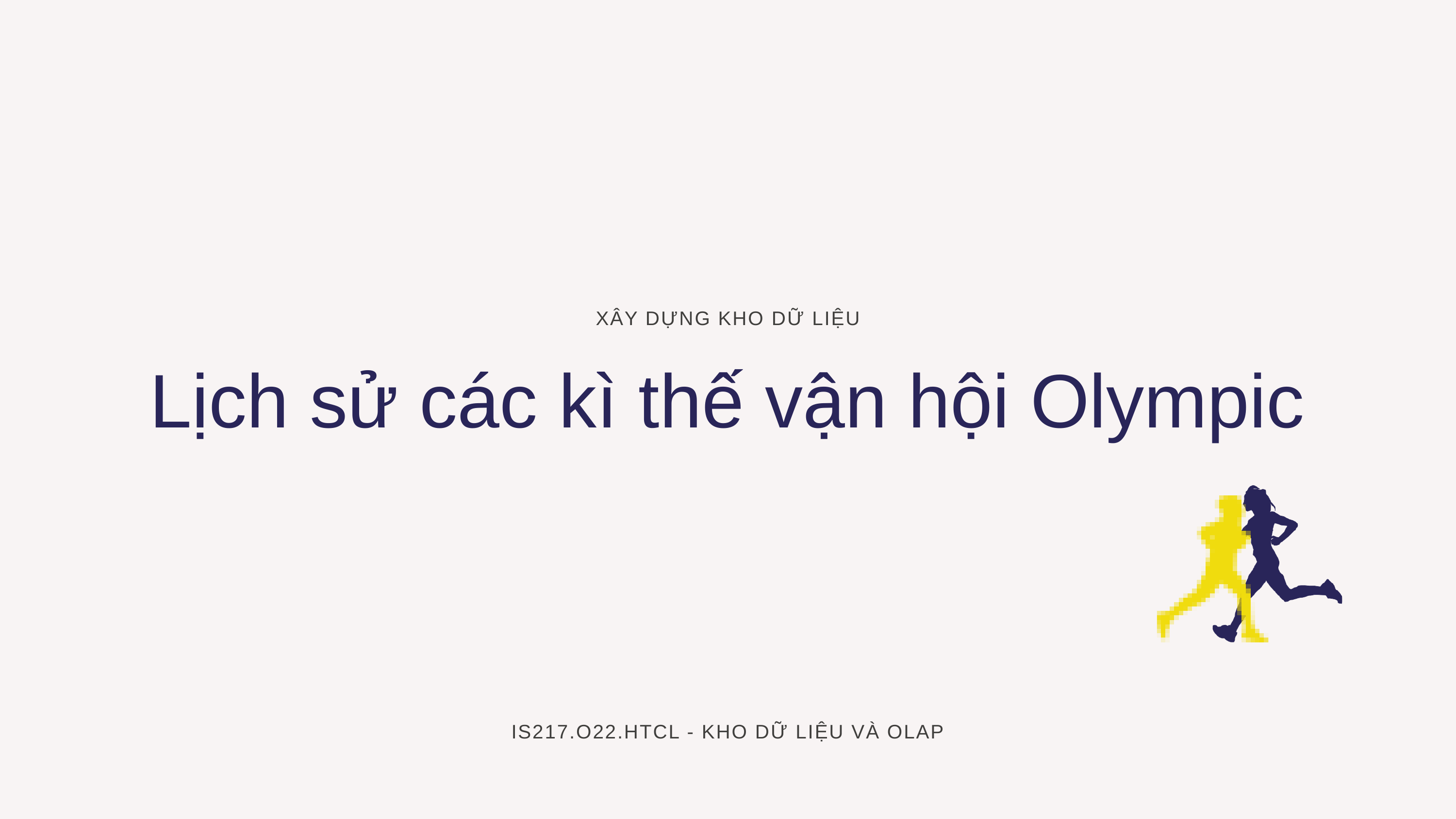

XÂY DỰNG KHO DỮ LIỆU

Lịch sử các kì thế vận hội Olympic

IS217.O22.HTCL - KHO DỮ LIỆU VÀ OLAP